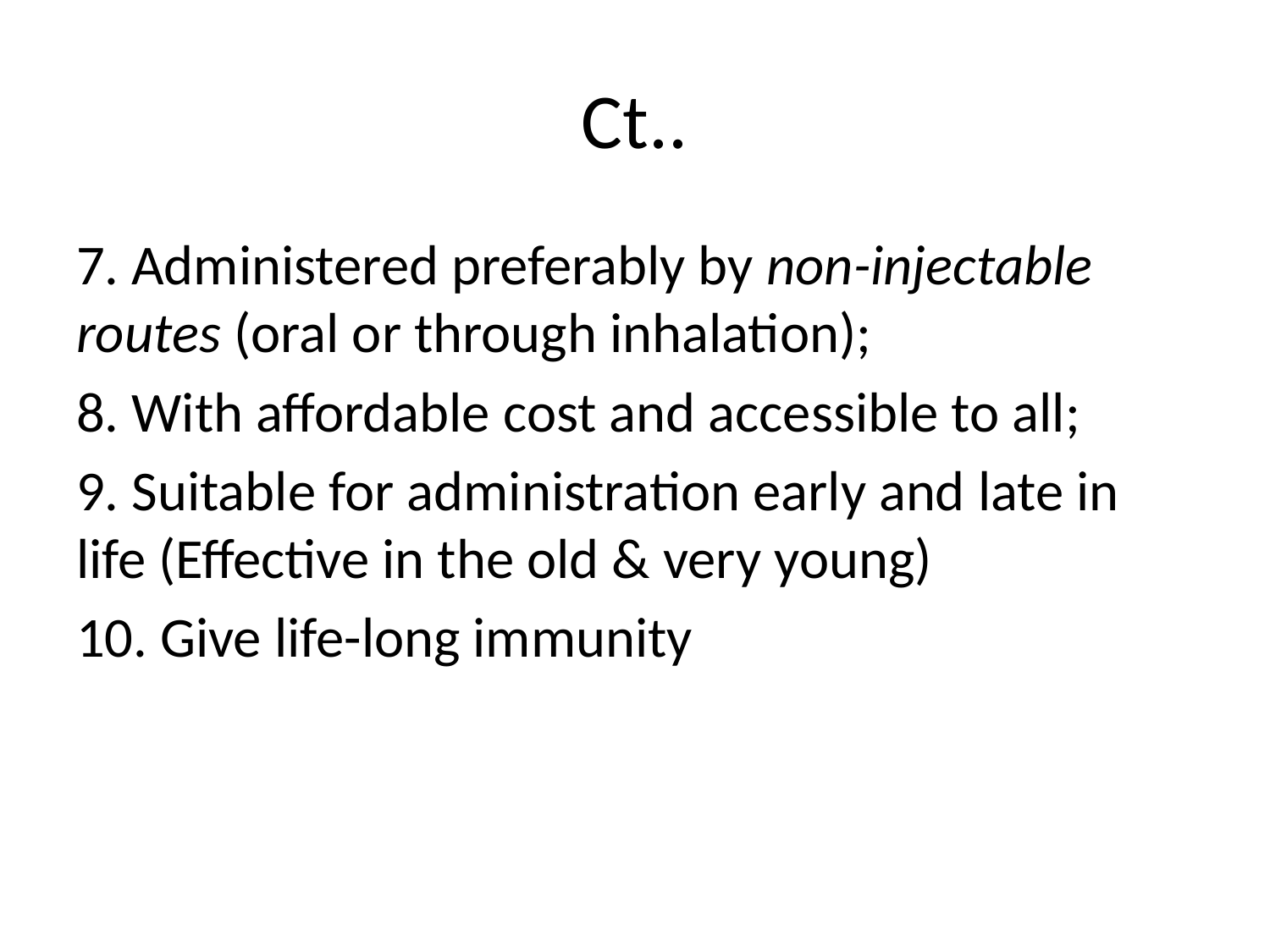

# Ct..
7. Administered preferably by non-injectable routes (oral or through inhalation);
8. With affordable cost and accessible to all;
9. Suitable for administration early and late in life (Effective in the old & very young)
10. Give life-long immunity